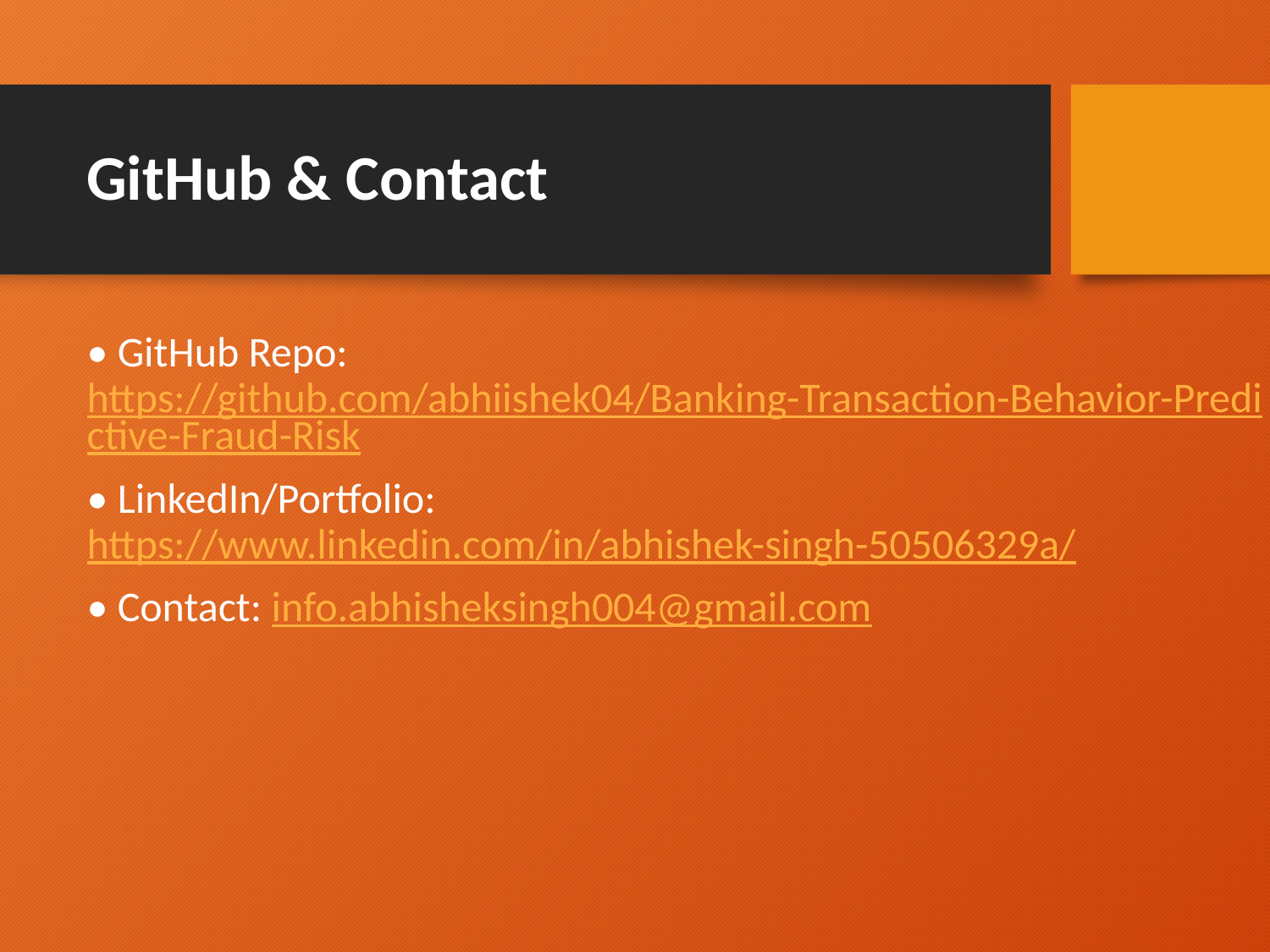

# GitHub & Contact
• GitHub Repo: https://github.com/abhiishek04/Banking-Transaction-Behavior-Predictive-Fraud-Risk
• LinkedIn/Portfolio: https://www.linkedin.com/in/abhishek-singh-50506329a/
• Contact: info.abhisheksingh004@gmail.com